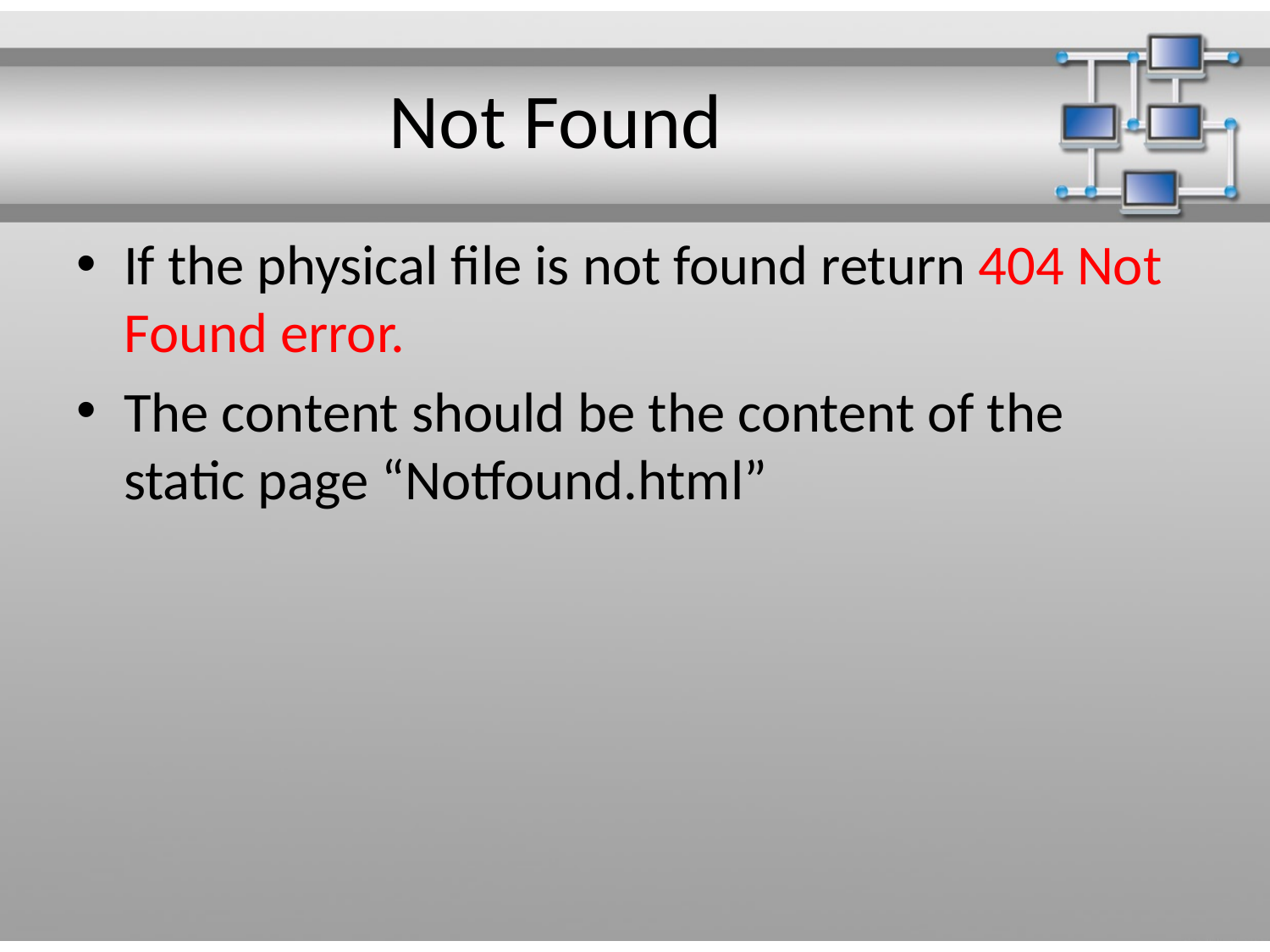

# Not Found
If the physical file is not found return 404 Not Found error.
The content should be the content of the static page “Notfound.html”